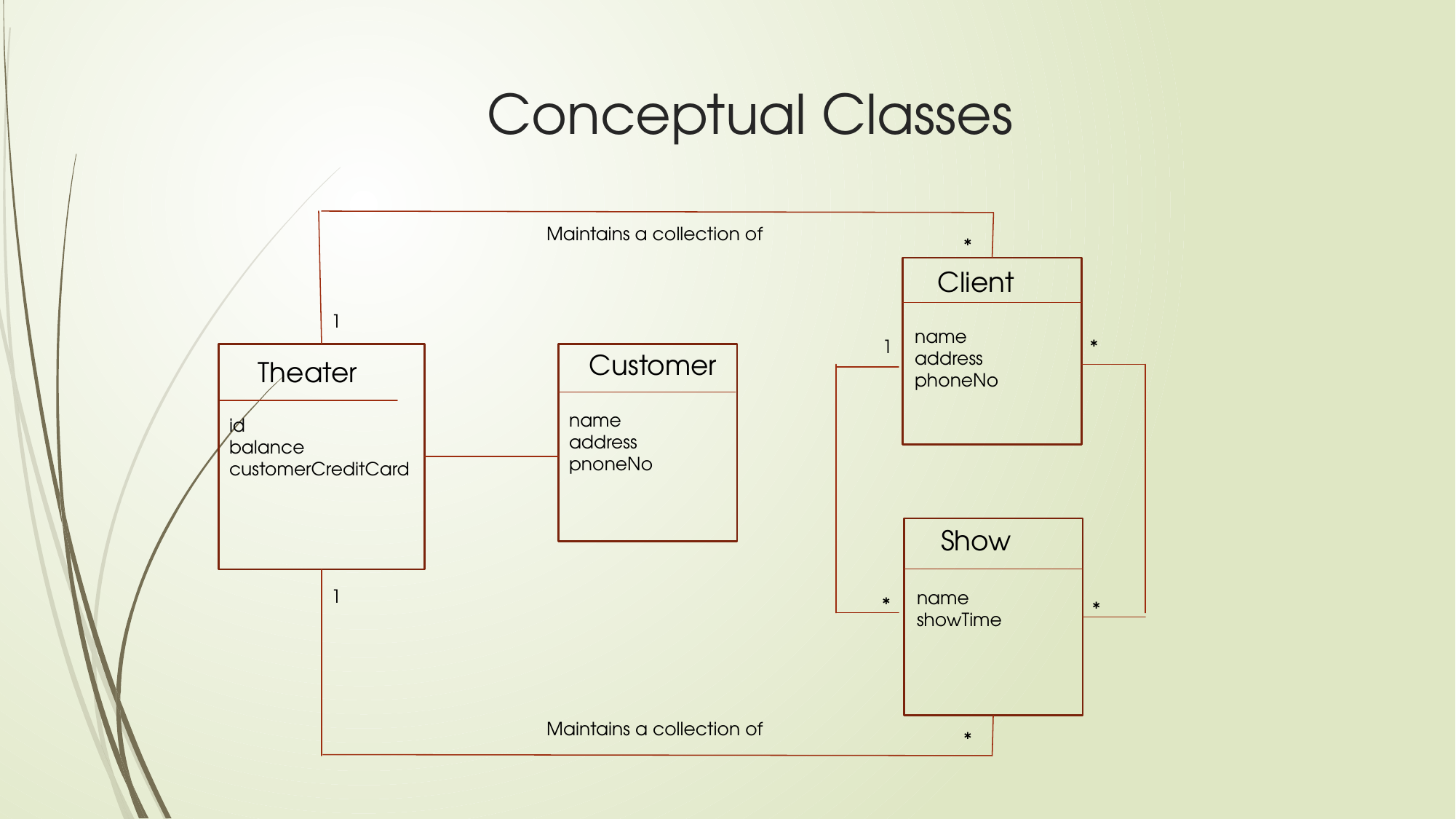

# Conceptual Classes
Maintains a collection of
*

Client
1
name
address
phoneNo
1
*
Customer

Theater
name
address
pnoneNo
id
balance
customerCreditCard

Show
1
name
showTime
*
*
Maintains a collection of
*